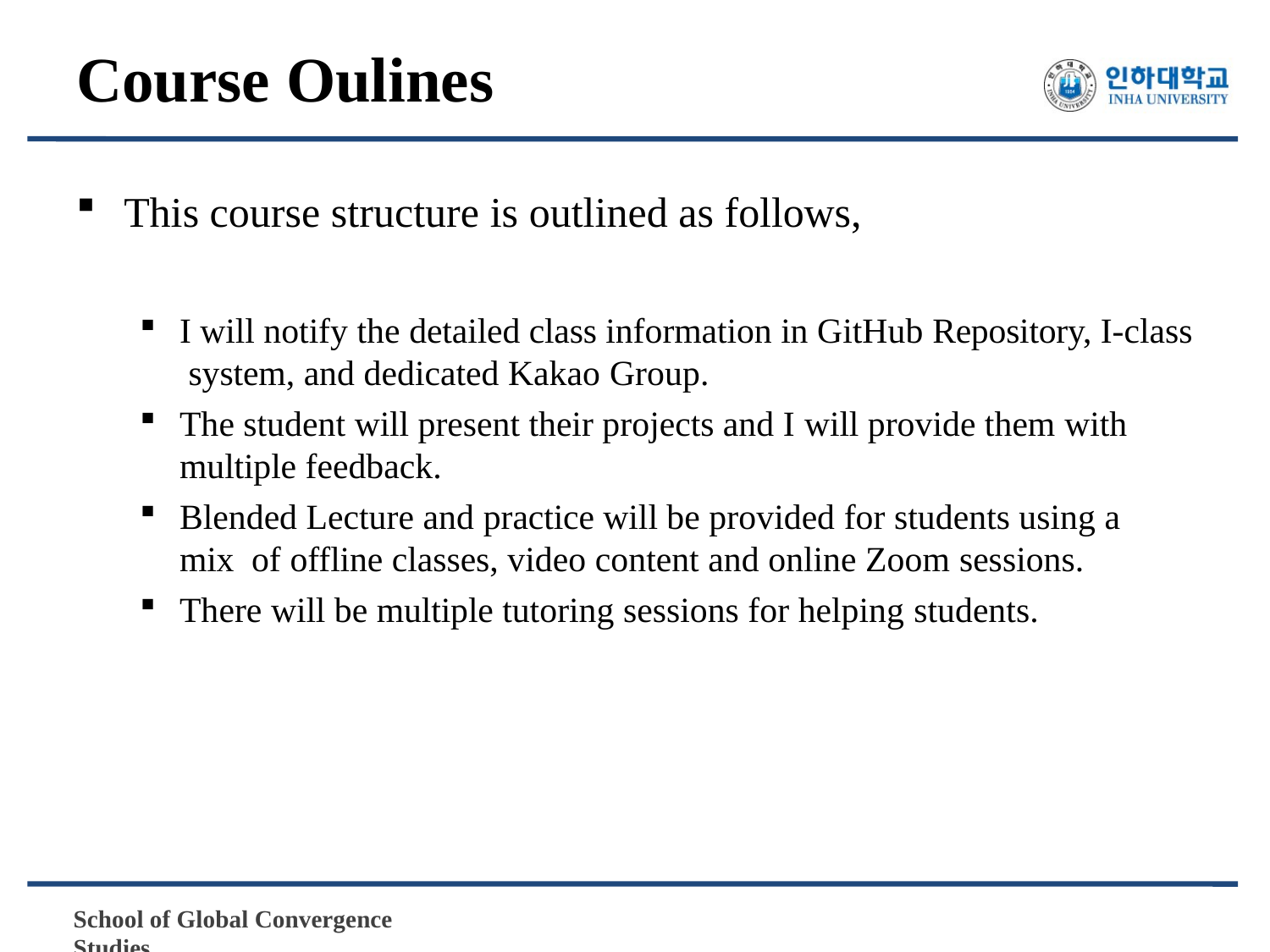

# Course Oulines

This course structure is outlined as follows,

I will notify the detailed class information in GitHub Repository, I-class  system, and dedicated Kakao Group.
The student will present their projects and I will provide them with
multiple feedback.
Blended Lecture and practice will be provided for students using a mix  of offline classes, video content and online Zoom sessions.
There will be multiple tutoring sessions for helping students.
School of Global Convergence Studies